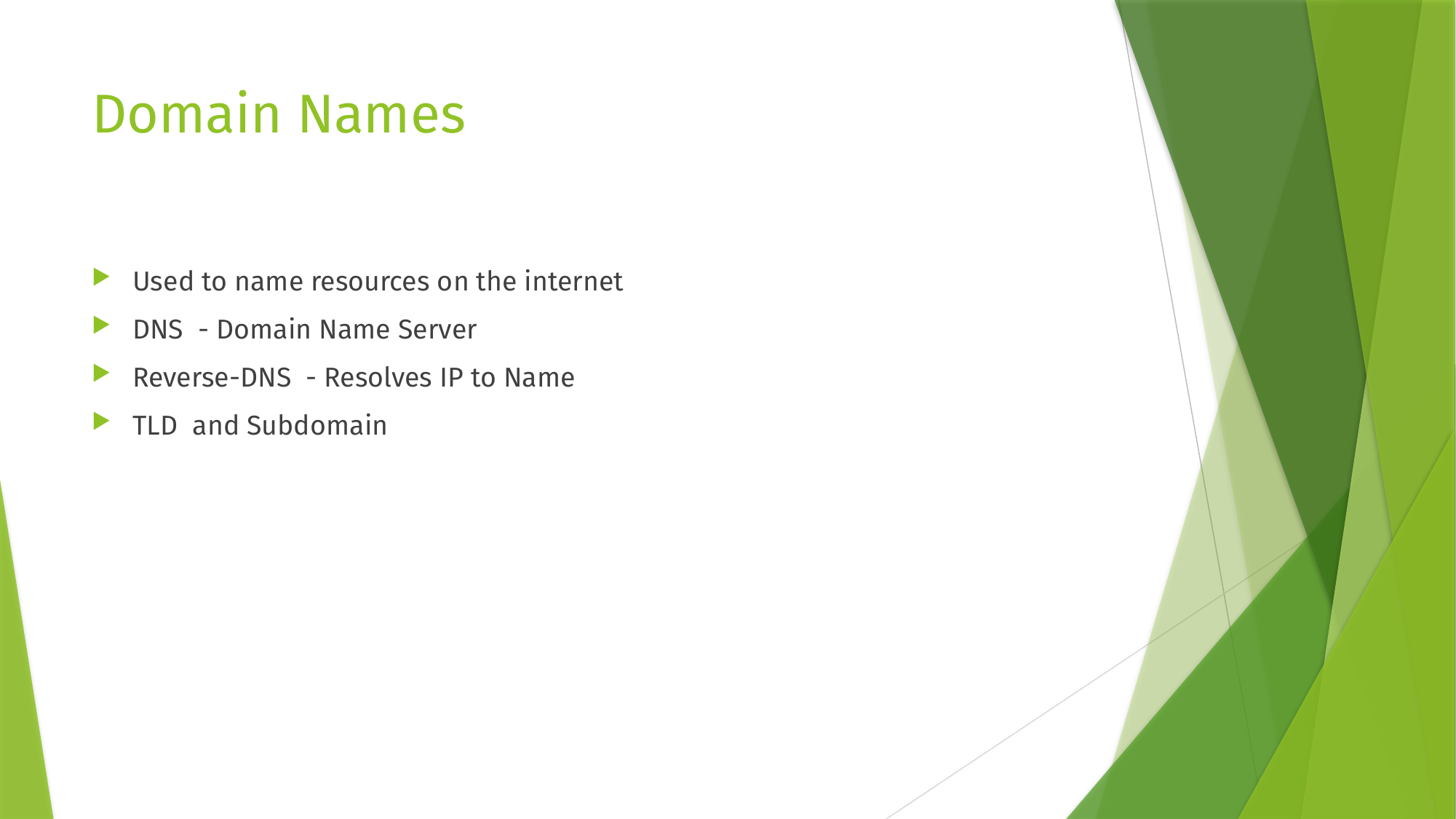

# Domain Names
Used to name resources on the internet
DNS  - Domain Name Server
Reverse-DNS  - Resolves IP to Name
TLD  and Subdomain